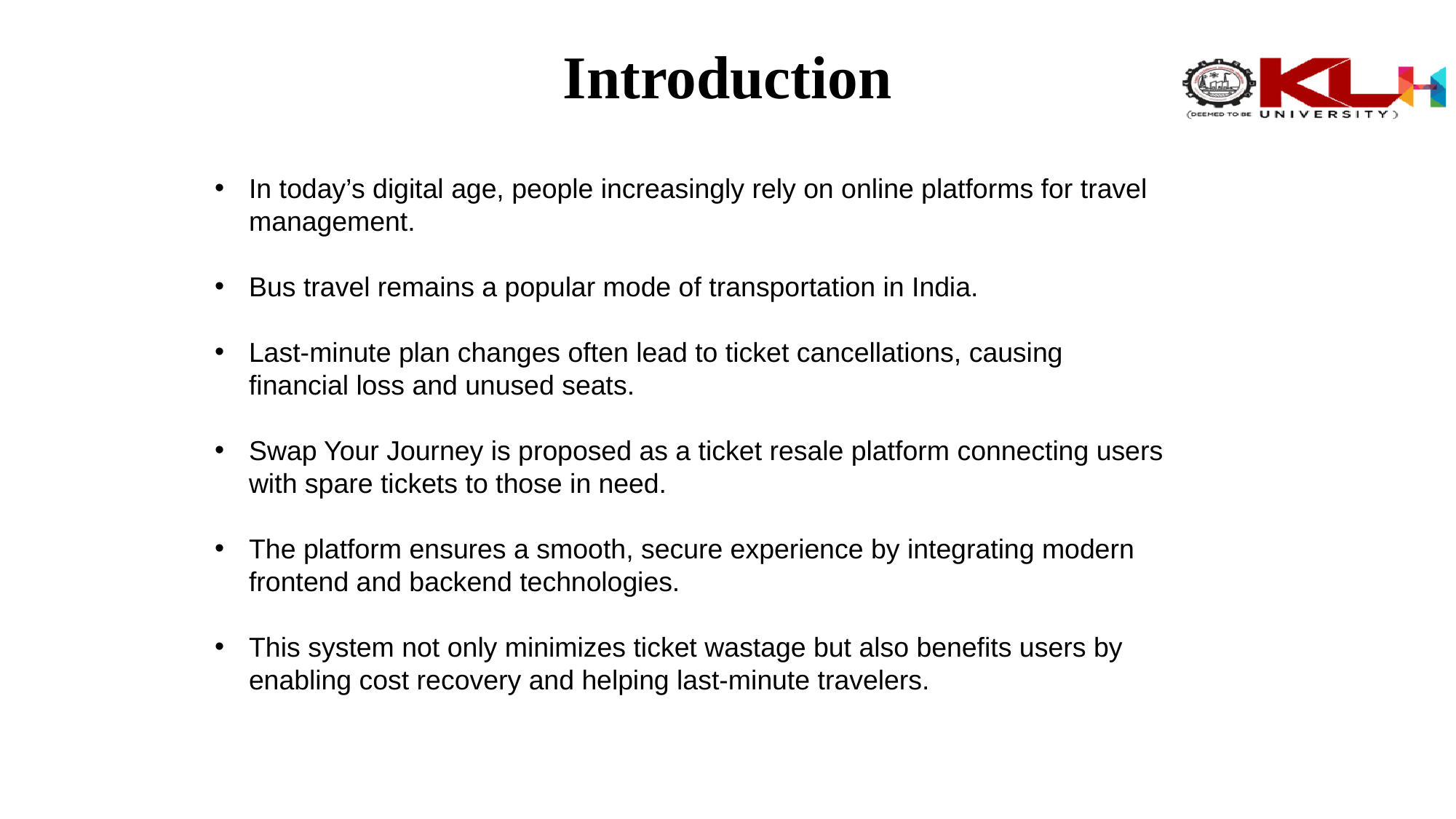

# Introduction
In today’s digital age, people increasingly rely on online platforms for travel management.

Bus travel remains a popular mode of transportation in India.

Last-minute plan changes often lead to ticket cancellations, causing financial loss and unused seats.

Swap Your Journey is proposed as a ticket resale platform connecting users with spare tickets to those in need.

The platform ensures a smooth, secure experience by integrating modern frontend and backend technologies.

This system not only minimizes ticket wastage but also benefits users by enabling cost recovery and helping last-minute travelers.